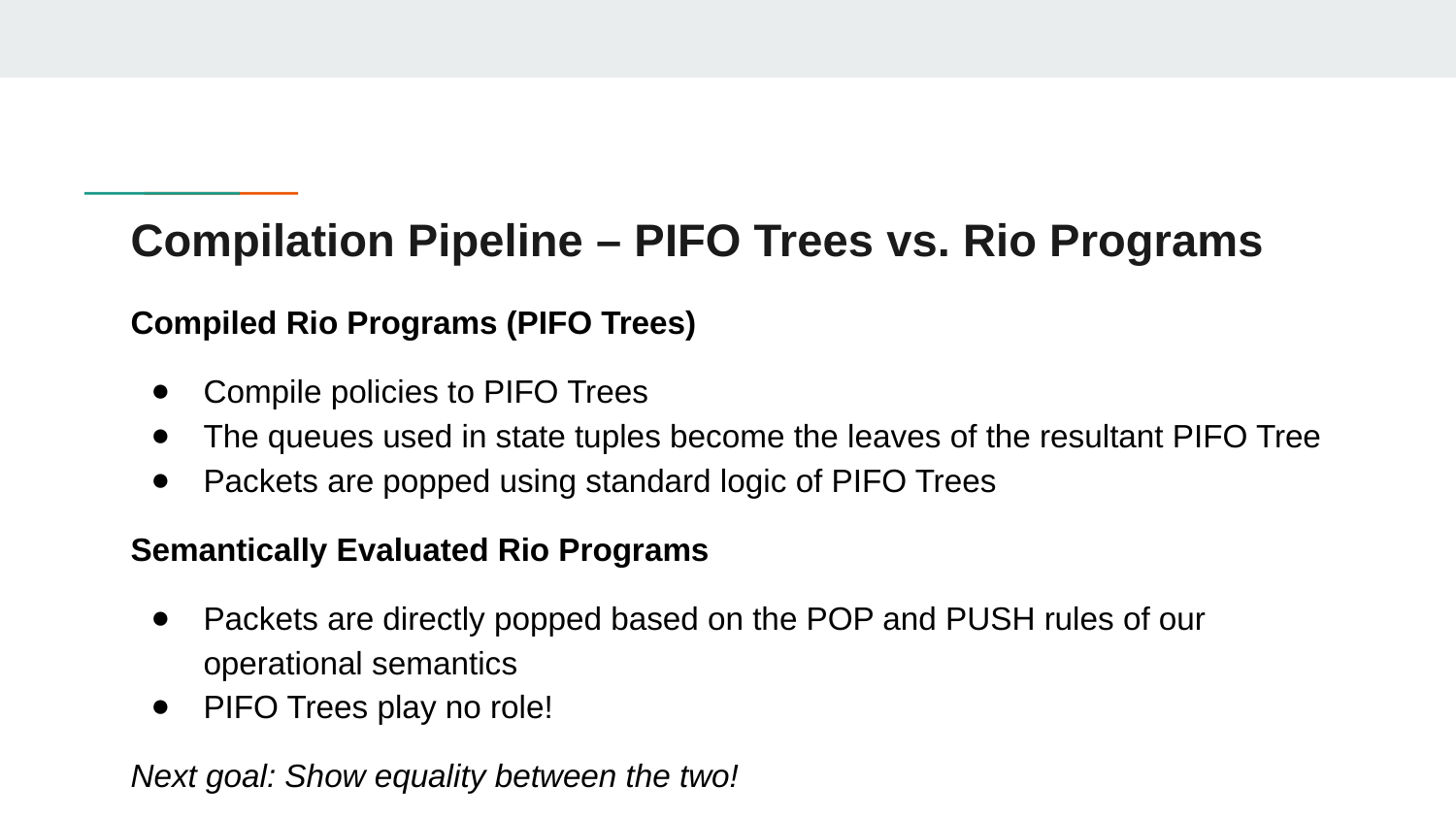

# Compilation Pipeline – PIFO Trees vs. Rio Programs
Compiled Rio Programs (PIFO Trees)
Compile policies to PIFO Trees
The queues used in state tuples become the leaves of the resultant PIFO Tree
Packets are popped using standard logic of PIFO Trees
Semantically Evaluated Rio Programs
Packets are directly popped based on the POP and PUSH rules of our operational semantics
PIFO Trees play no role!
Next goal: Show equality between the two!